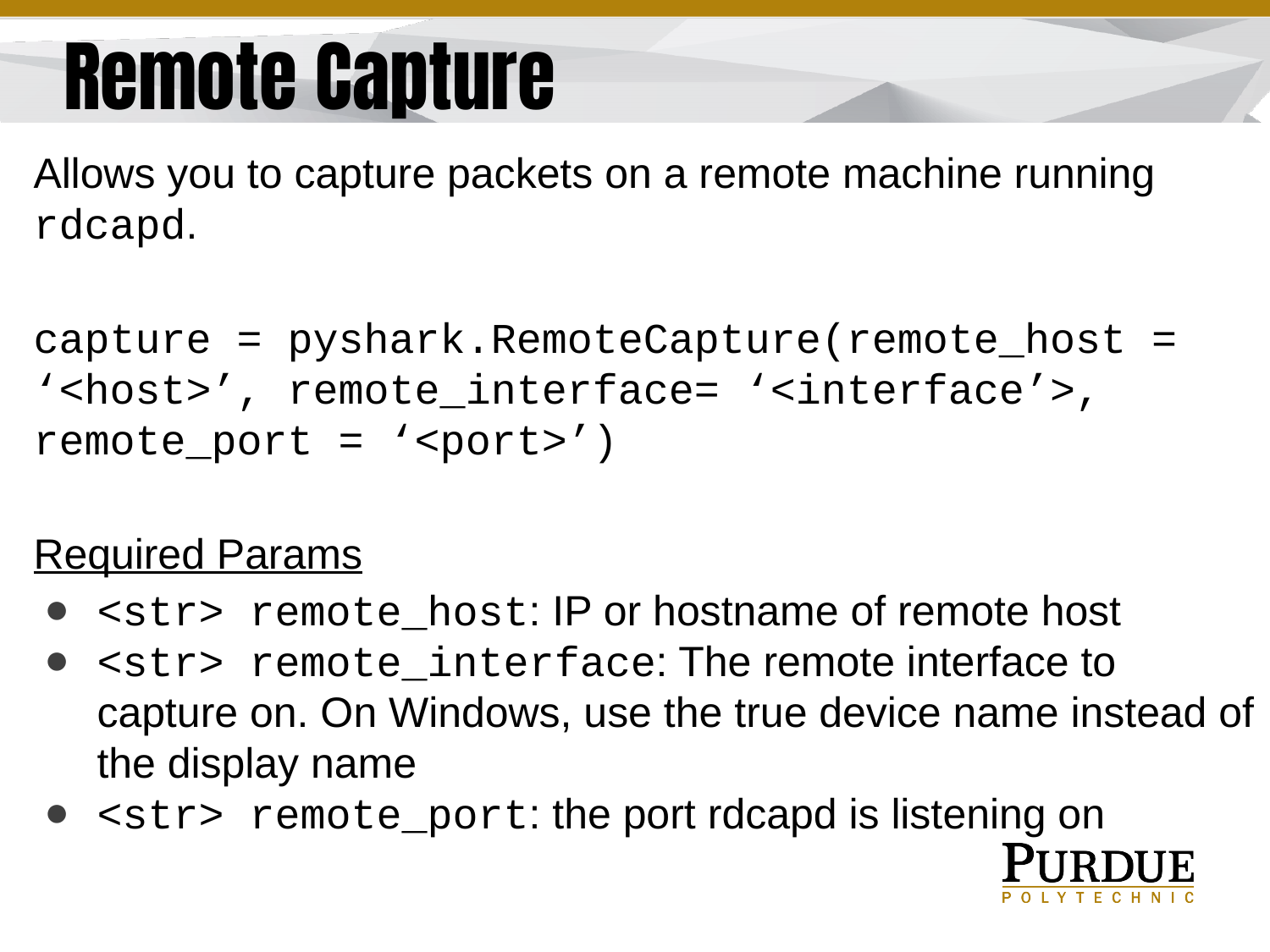

Remote Capture
Allows you to capture packets on a remote machine running rdcapd.

capture = pyshark.RemoteCapture(remote_host = ‘<host>’, remote_interface= ‘<interface’>, remote_port = ‘<port>’)

Required Params
<str> remote_host: IP or hostname of remote host
<str> remote_interface: The remote interface to capture on. On Windows, use the true device name instead of the display name
<str> remote_port: the port rdcapd is listening on